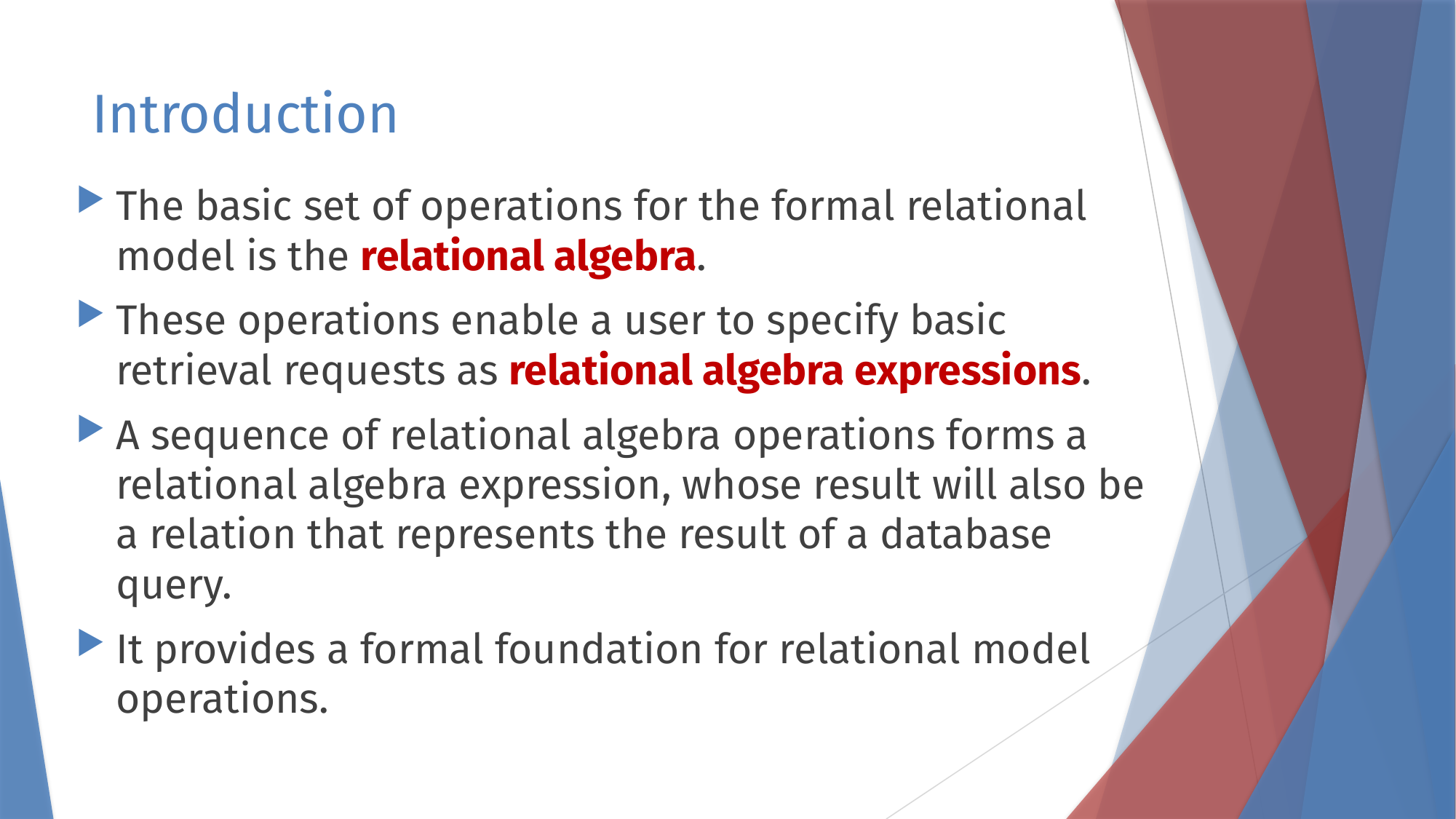

# Introduction
The basic set of operations for the formal relational model is the relational algebra.
These operations enable a user to specify basic retrieval requests as relational algebra expressions.
A sequence of relational algebra operations forms a relational algebra expression, whose result will also be a relation that represents the result of a database query.
It provides a formal foundation for relational model operations.